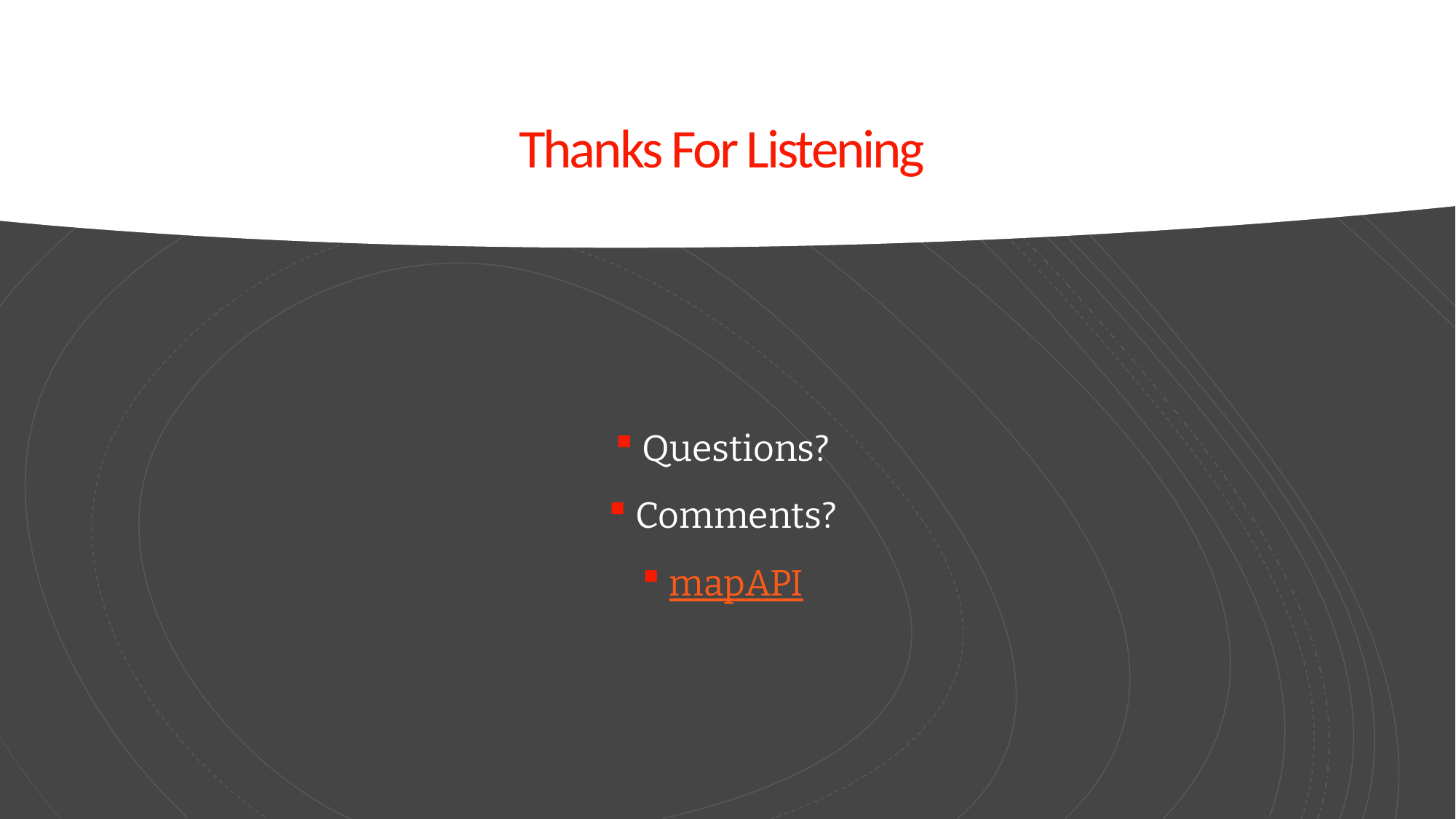

# Thanks For Listening

Questions?
Comments?
mapAPI